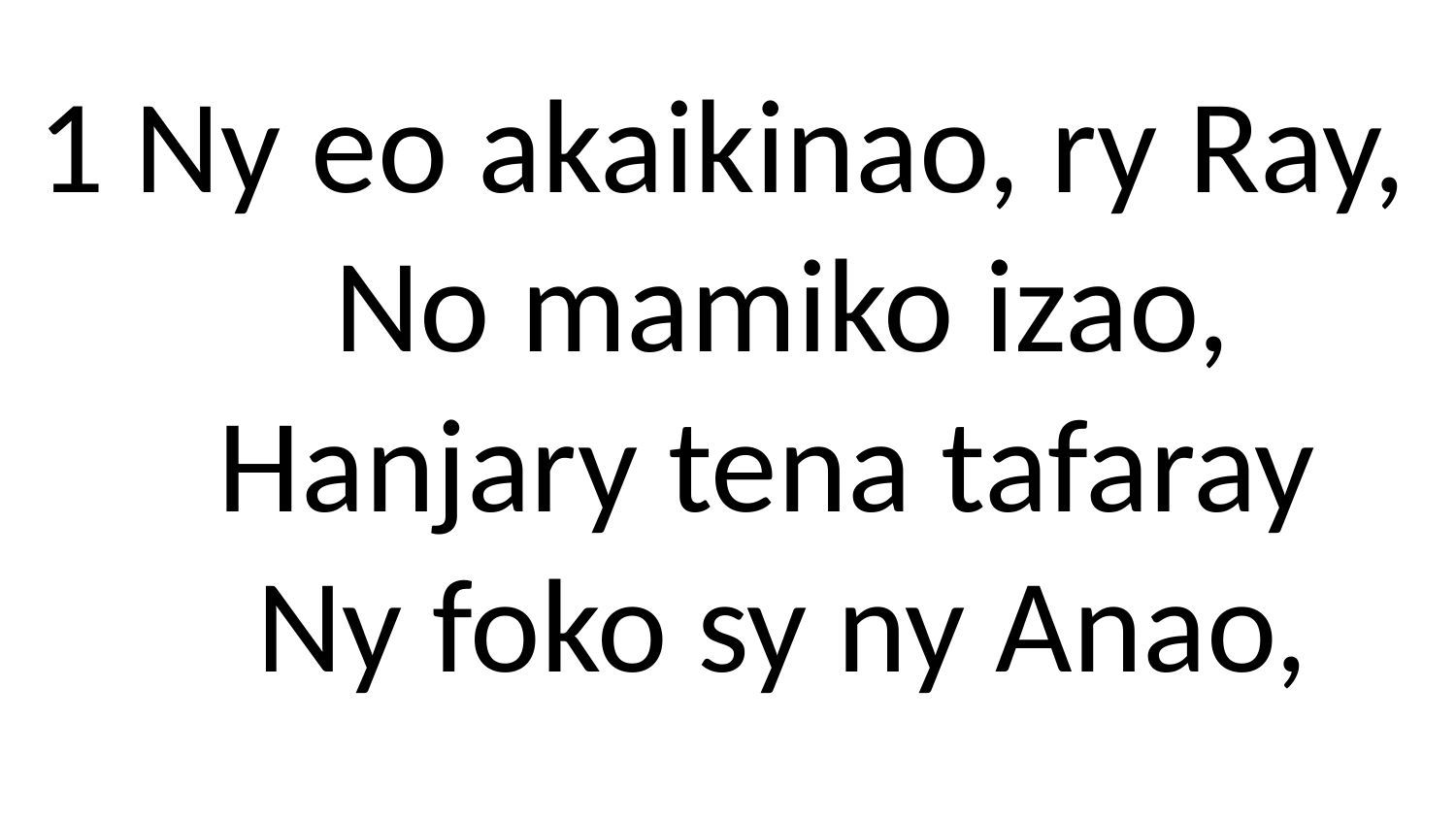

# 1 Ny eo akaikinao, ry Ray, No mamiko izao, Hanjary tena tafaray Ny foko sy ny Anao,